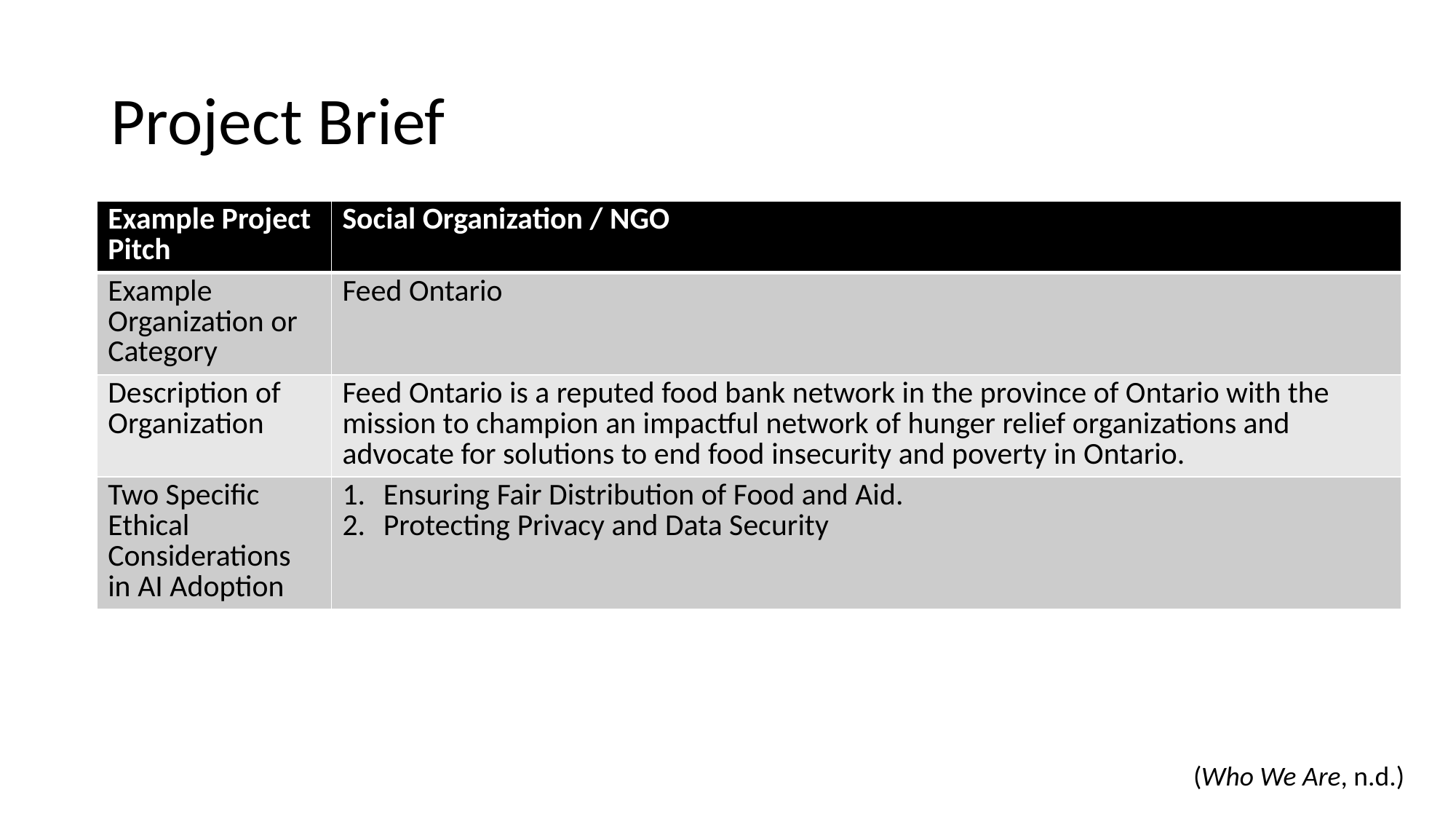

# Project Brief
| Example Project Pitch | Social Organization / NGO |
| --- | --- |
| Example Organization or Category | Feed Ontario |
| Description of Organization | Feed Ontario is a reputed food bank network in the province of Ontario with the mission to champion an impactful network of hunger relief organizations and advocate for solutions to end food insecurity and poverty in Ontario. |
| Two Specific Ethical Considerations in AI Adoption | Ensuring Fair Distribution of Food and Aid. Protecting Privacy and Data Security |
(Who We Are, n.d.)